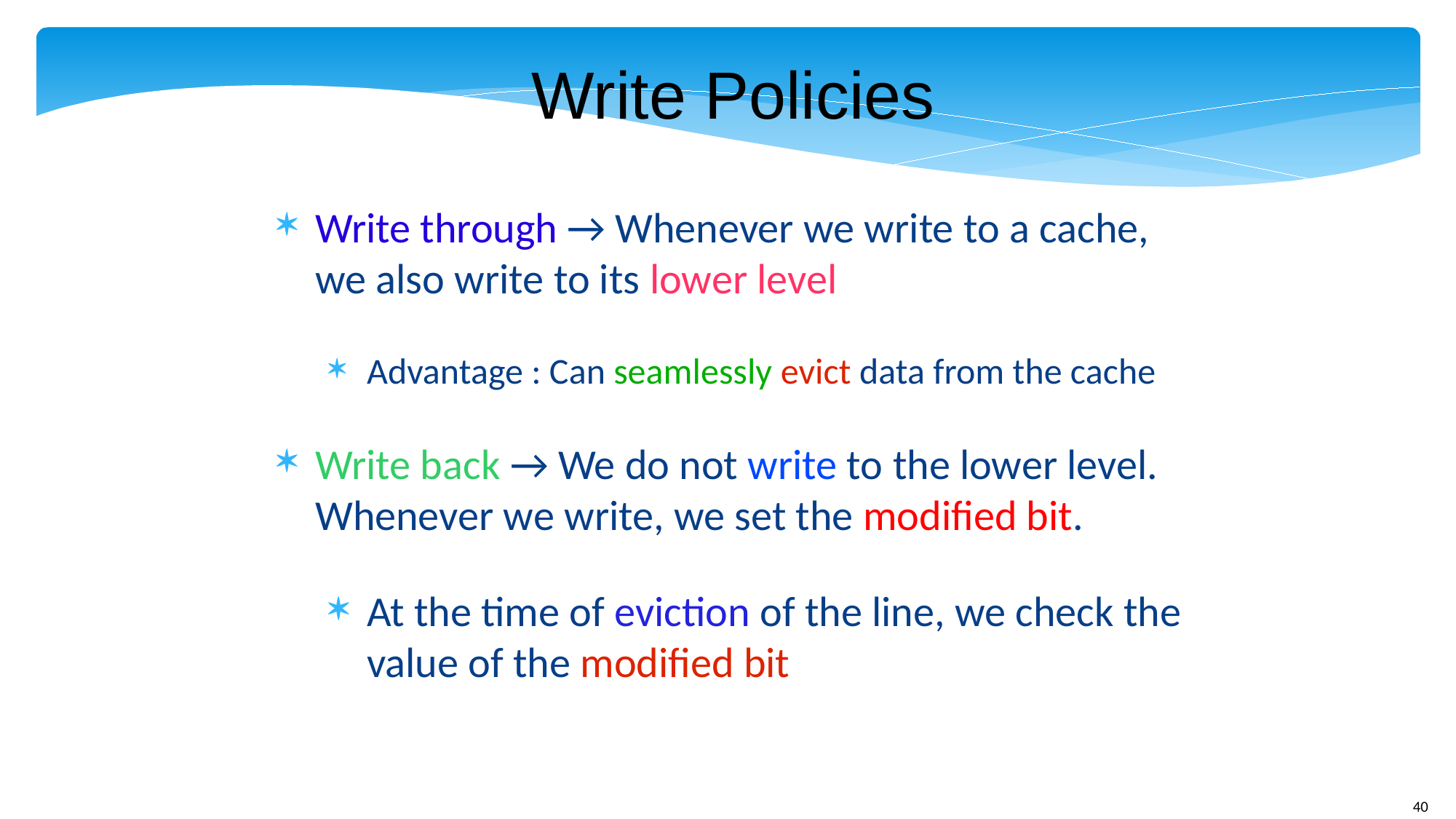

Write Policies
Write through → Whenever we write to a cache, we also write to its lower level
Advantage : Can seamlessly evict data from the cache
Write back → We do not write to the lower level. Whenever we write, we set the modified bit.
At the time of eviction of the line, we check the value of the modified bit